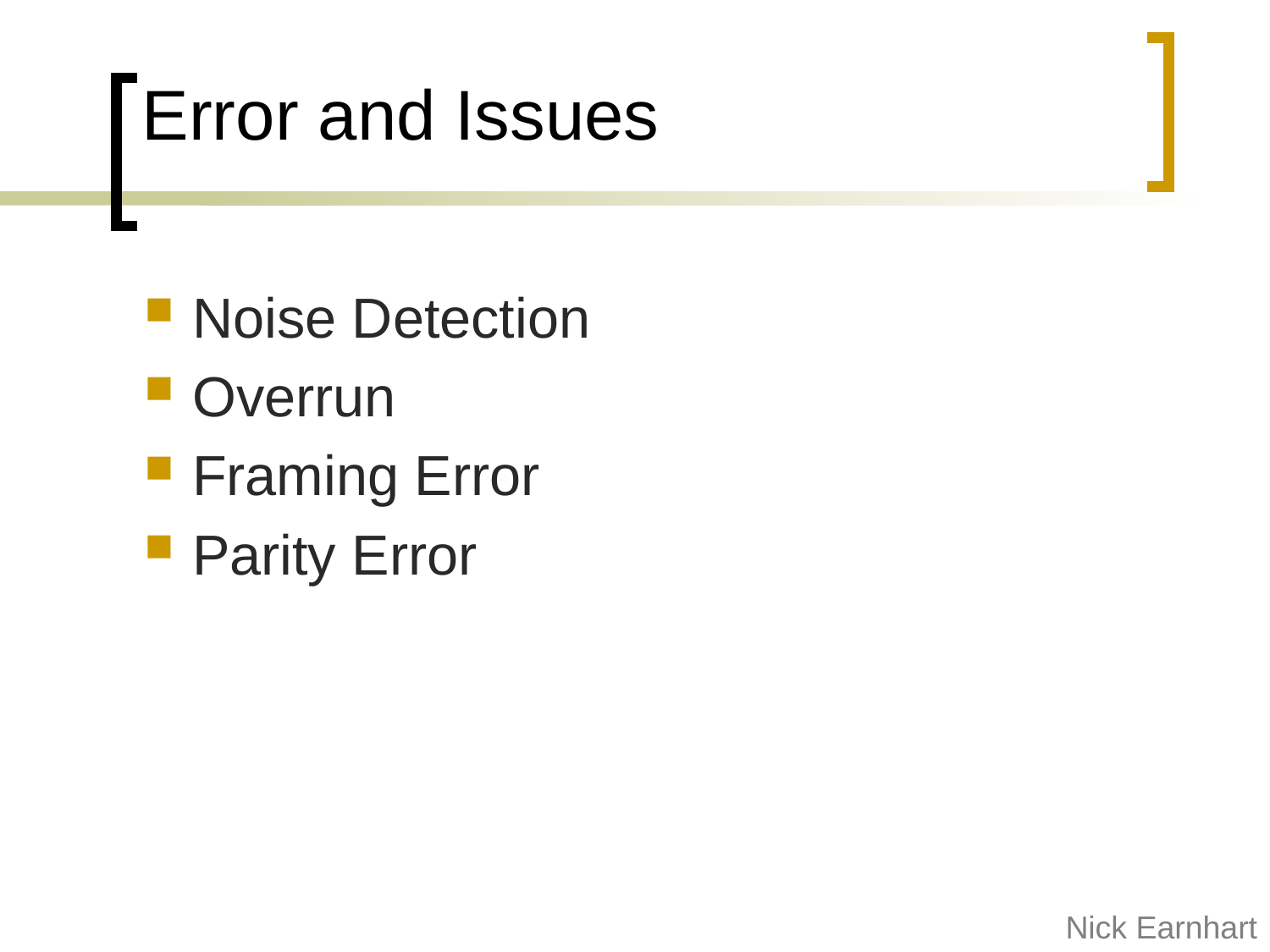

Error and Issues
Noise Detection
Overrun
Framing Error
Parity Error
Nick Earnhart